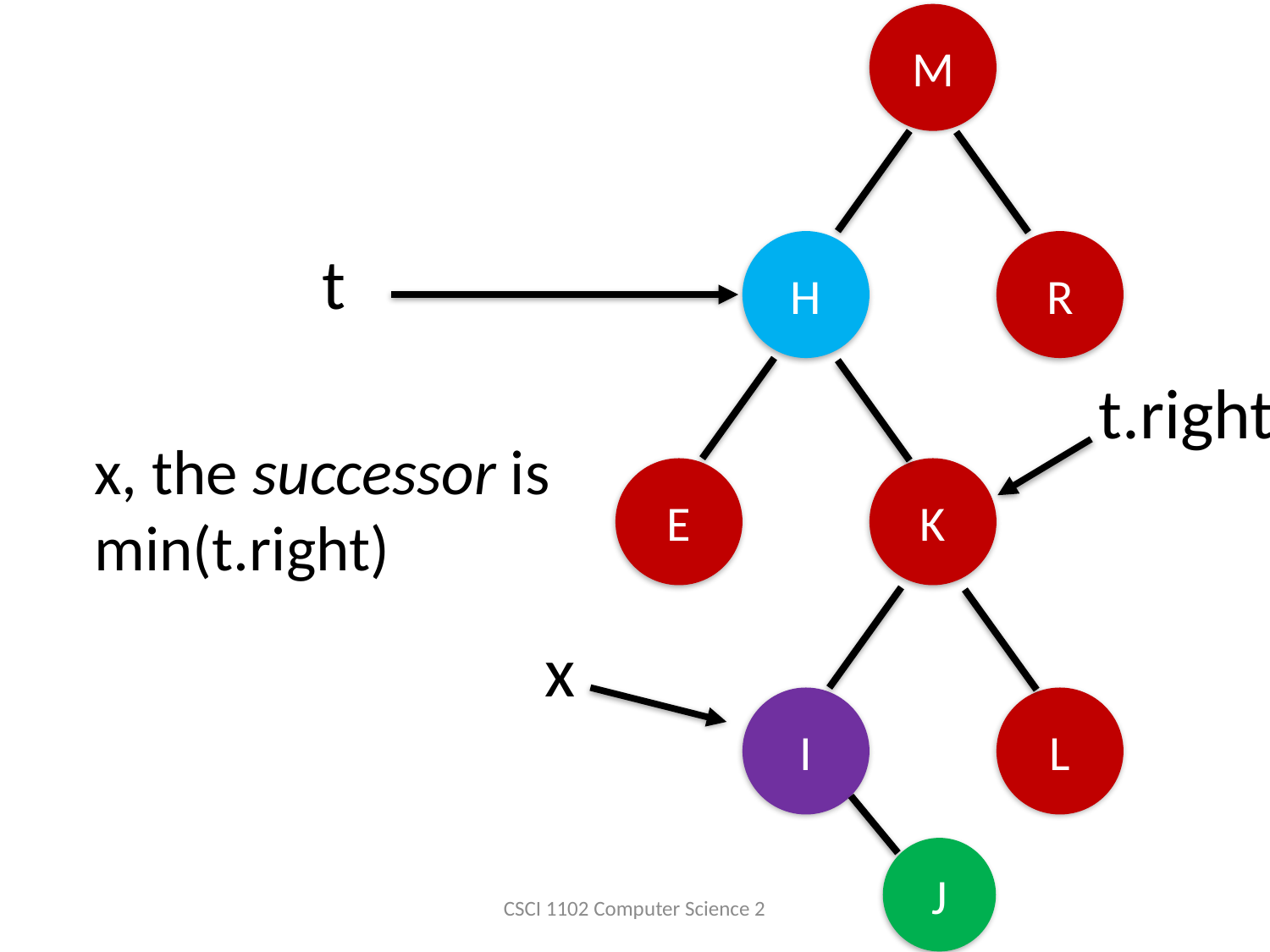

M
H
R
t
t.right
x, the successor is
min(t.right)
E
K
x
I
L
J
CSCI 1102 Computer Science 2